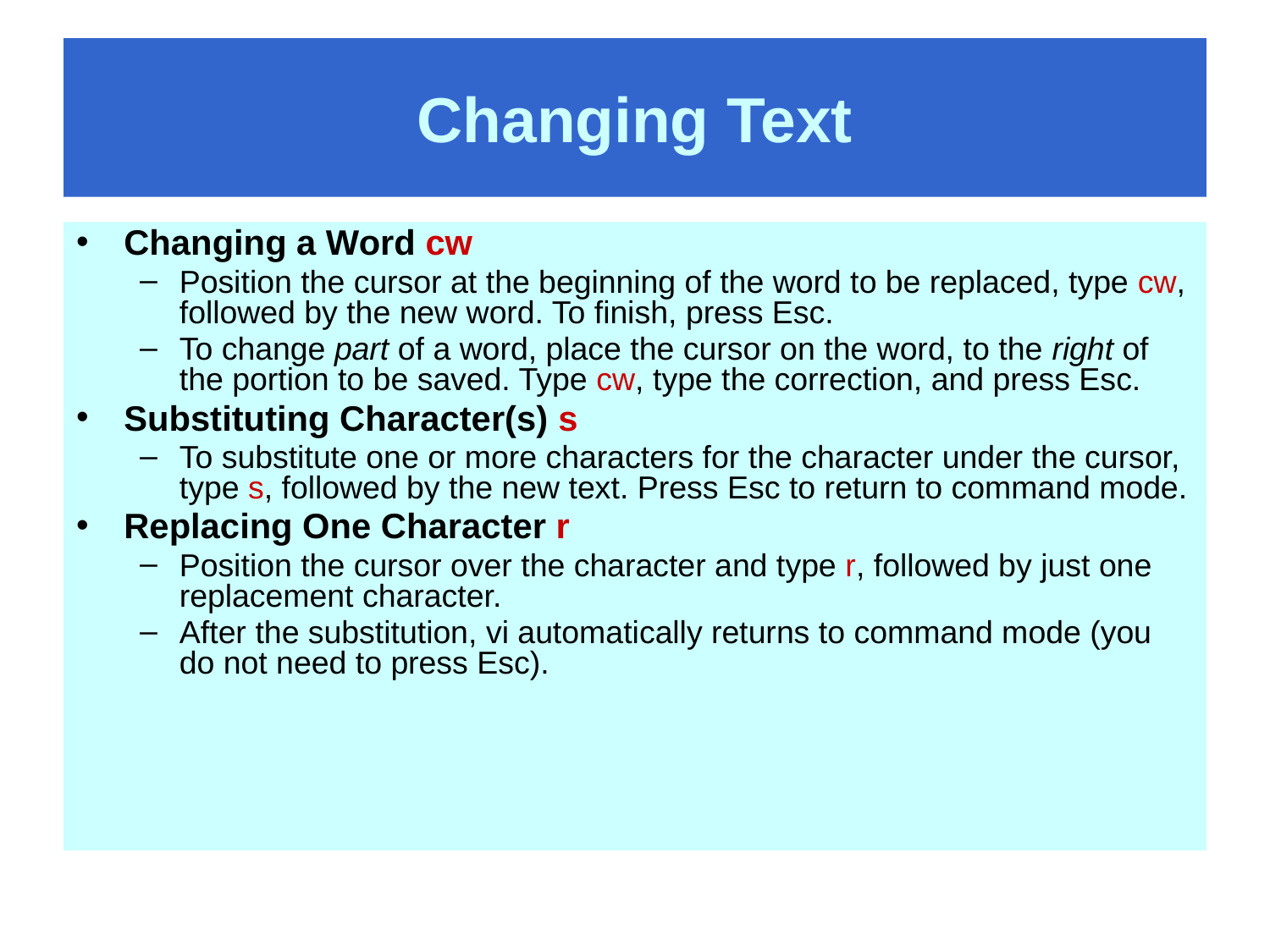

# Changing Text
Changing a Word cw
Position the cursor at the beginning of the word to be replaced, type cw, followed by the new word. To finish, press Esc.
To change part of a word, place the cursor on the word, to the right of the portion to be saved. Type cw, type the correction, and press Esc.
Substituting Character(s) s
To substitute one or more characters for the character under the cursor, type s, followed by the new text. Press Esc to return to command mode.
Replacing One Character r
Position the cursor over the character and type r, followed by just one replacement character.
After the substitution, vi automatically returns to command mode (you do not need to press Esc).